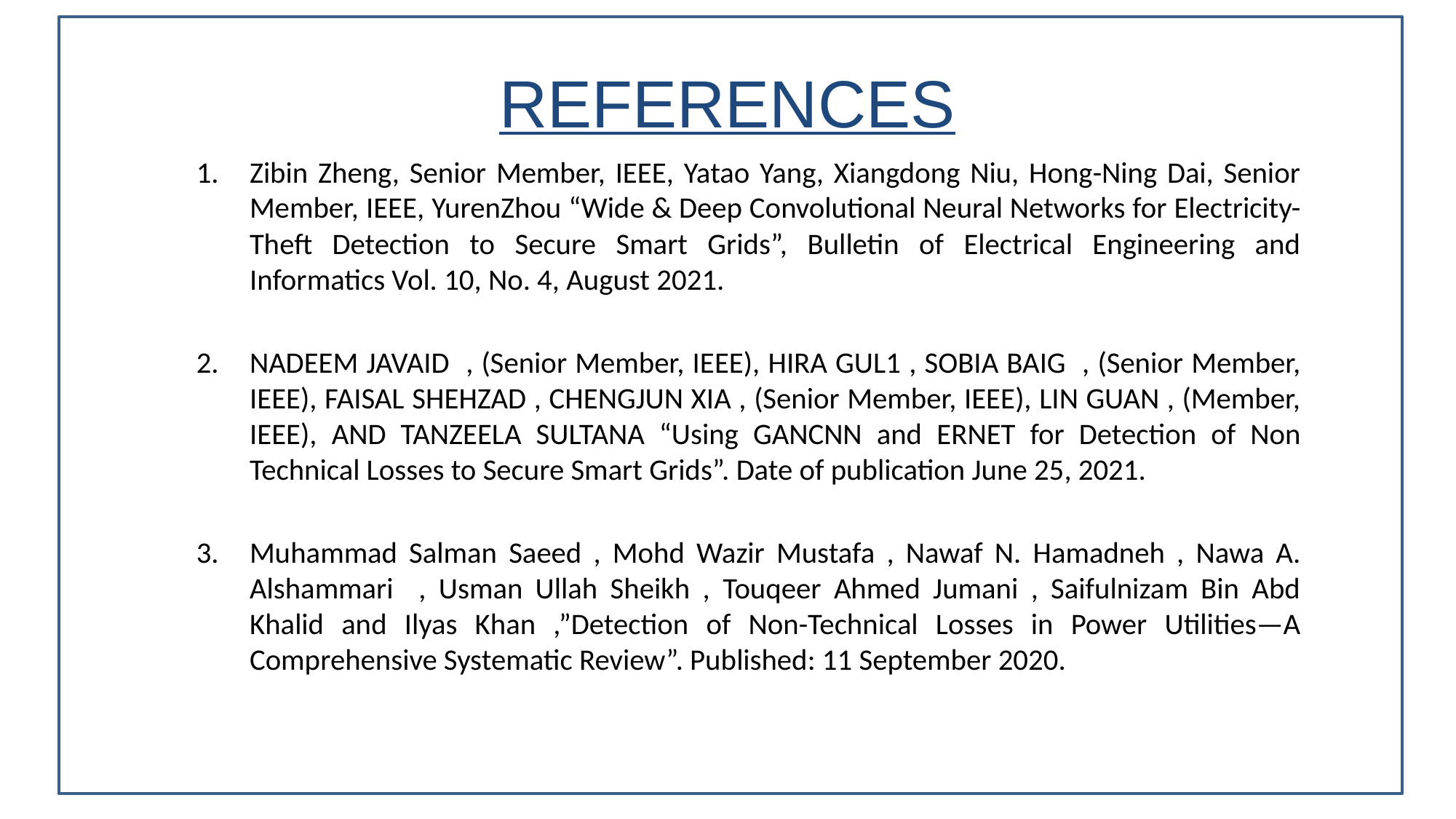

# REFERENCES
Zibin Zheng, Senior Member, IEEE, Yatao Yang, Xiangdong Niu, Hong-Ning Dai, Senior Member, IEEE, YurenZhou “Wide & Deep Convolutional Neural Networks for Electricity-Theft Detection to Secure Smart Grids”, Bulletin of Electrical Engineering and Informatics Vol. 10, No. 4, August 2021.

NADEEM JAVAID  , (Senior Member, IEEE), HIRA GUL1 , SOBIA BAIG  , (Senior Member, IEEE), FAISAL SHEHZAD , CHENGJUN XIA , (Senior Member, IEEE), LIN GUAN , (Member, IEEE), AND TANZEELA SULTANA “Using GANCNN and ERNET for Detection of Non Technical Losses to Secure Smart Grids”. Date of publication June 25, 2021.

Muhammad Salman Saeed , Mohd Wazir Mustafa , Nawaf N. Hamadneh , Nawa A. Alshammari  , Usman Ullah Sheikh , Touqeer Ahmed Jumani , Saifulnizam Bin Abd Khalid and Ilyas Khan ,”Detection of Non-Technical Losses in Power Utilities—A Comprehensive Systematic Review”. Published: 11 September 2020.